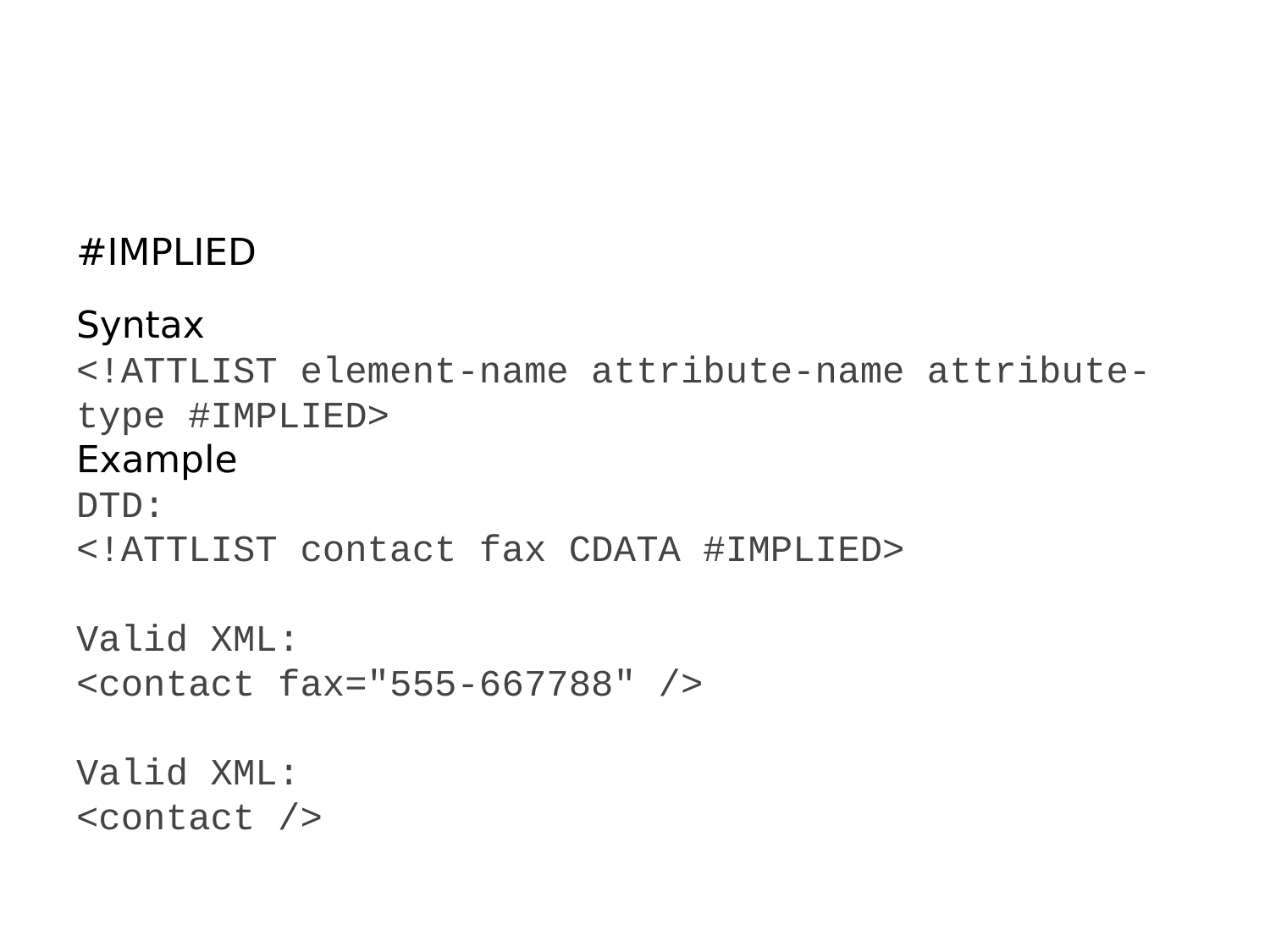

#
#IMPLIED

Syntax
<!ATTLIST element-name attribute-name attribute-type #IMPLIED>
Example
DTD:
<!ATTLIST contact fax CDATA #IMPLIED>
Valid XML:
<contact fax="555-667788" />
Valid XML:
<contact />